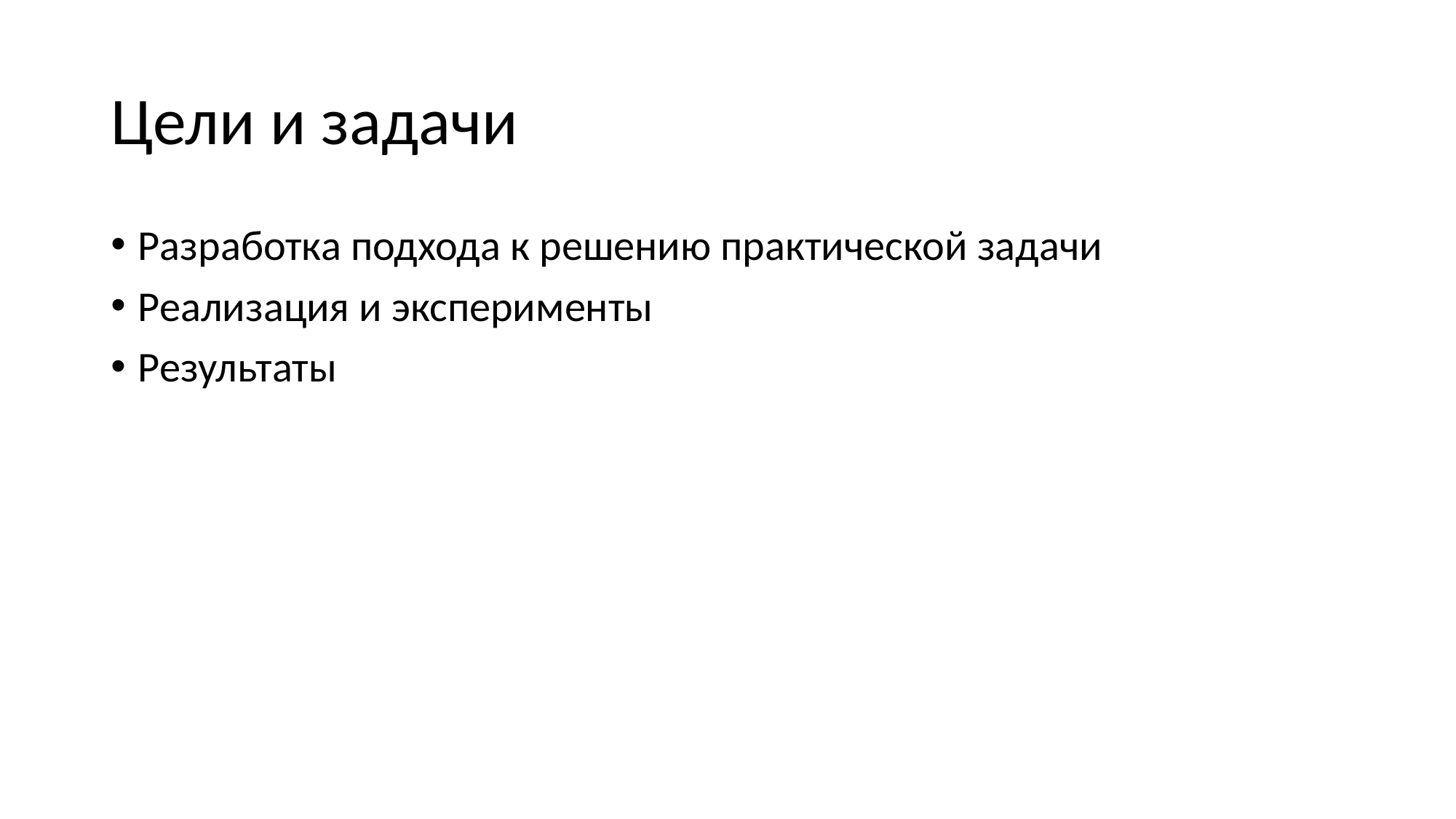

# Цели и задачи
Разработка подхода к решению практической задачи
Реализация и эксперименты
Результаты